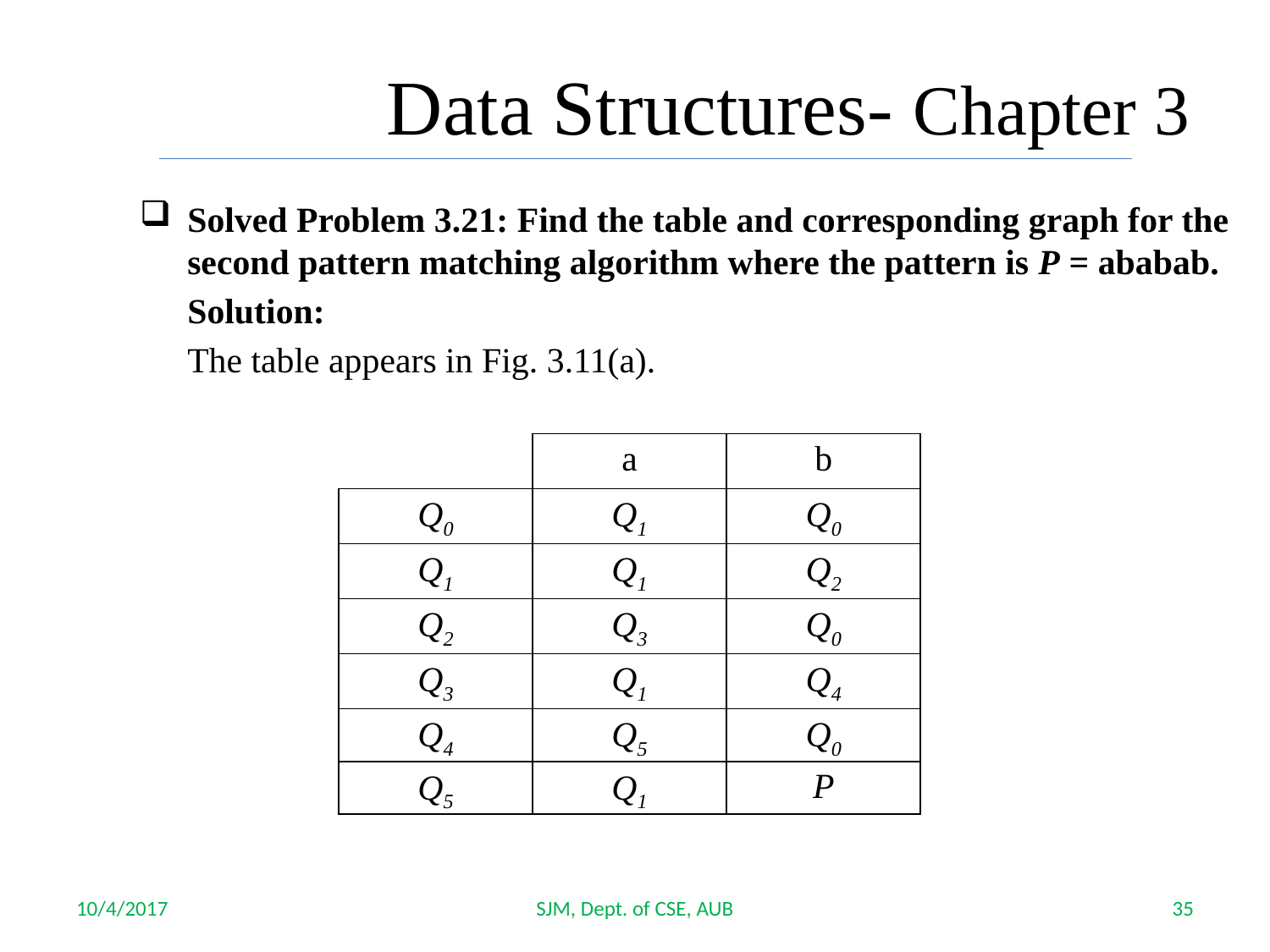

Data Structures- Chapter 3
Solved Problem 3.21: Find the table and corresponding graph for the second pattern matching algorithm where the pattern is P = ababab.
	Solution:
	The table appears in Fig. 3.11(a).
|  | a | b |
| --- | --- | --- |
| Q0 | Q1 | Q0 |
| Q1 | Q1 | Q2 |
| Q2 | Q3 | Q0 |
| Q3 | Q1 | Q4 |
| Q4 | Q5 | Q0 |
| Q5 | Q1 | P |
10/4/2017
SJM, Dept. of CSE, AUB
35